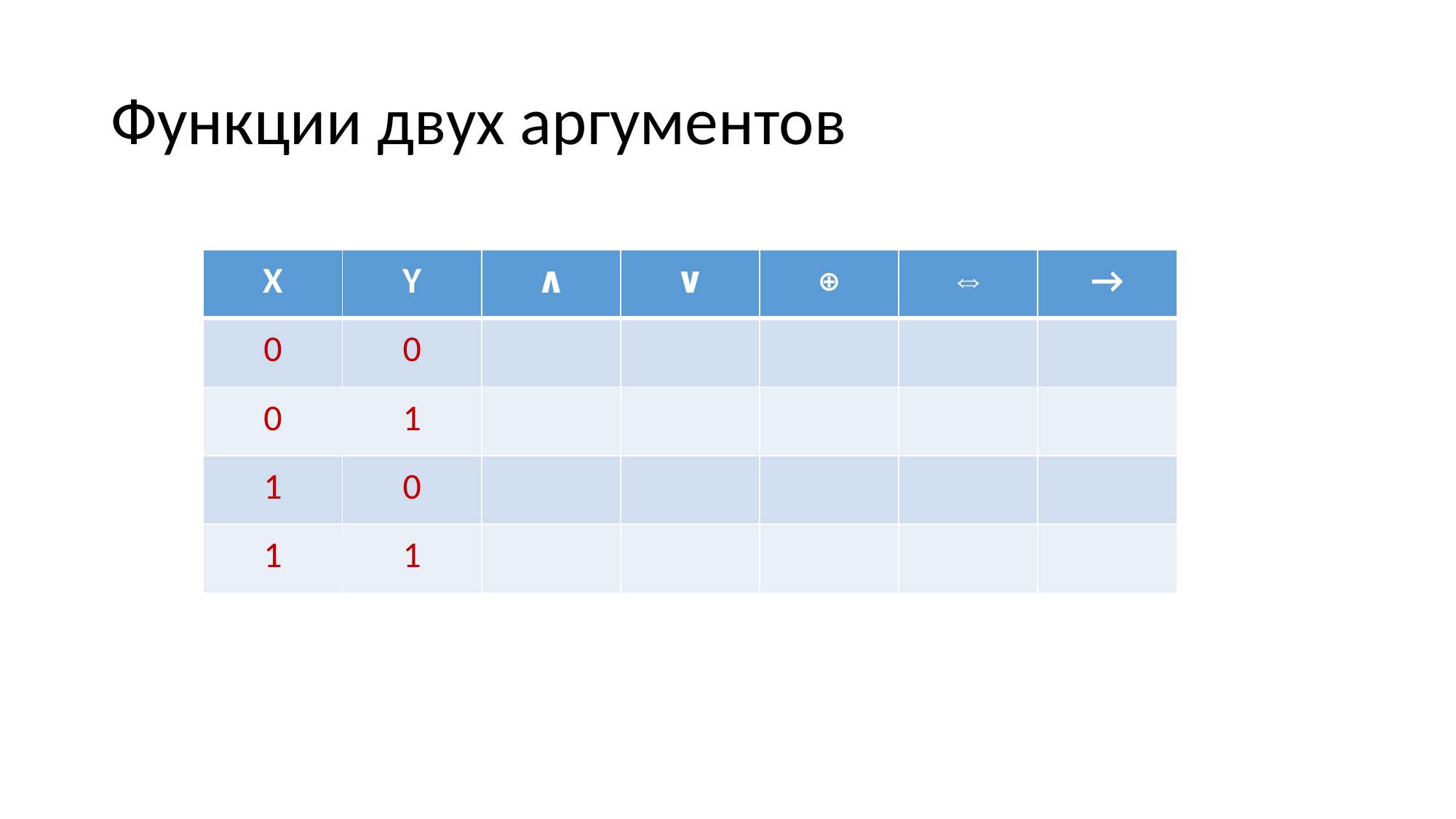

# Функции двух аргументов
| X | Y | ∧ | ∨ | ⊕ | ⇔ | → |
| --- | --- | --- | --- | --- | --- | --- |
| 0 | 0 |  |  |  |  |  |
| 0 | 1 |  |  |  |  |  |
| 1 | 0 |  |  |  |  |  |
| 1 | 1 |  |  |  |  |  |